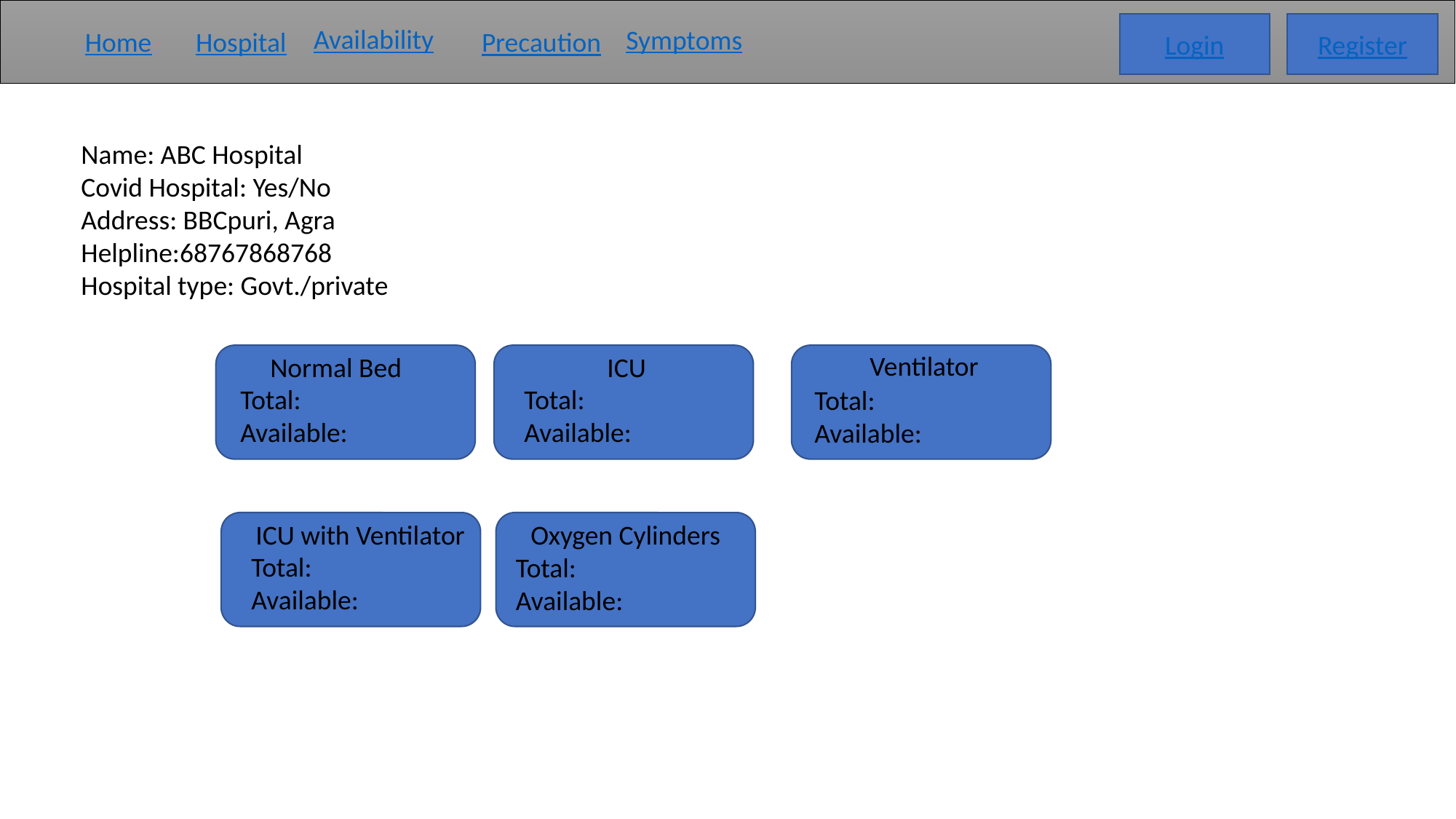

Login
Register
Availability
Symptoms
Hospital
Home
Precaution
Name: ABC Hospital
Covid Hospital: Yes/No
Address: BBCpuri, Agra
Helpline:68767868768
Hospital type: Govt./private
Ventilator
Normal Bed

ICU

Total:
Available:
Total:
Available:
Total:
Available:
ICU with Ventilator

Oxygen Cylinders
Total:
Available:
Total:
Available: